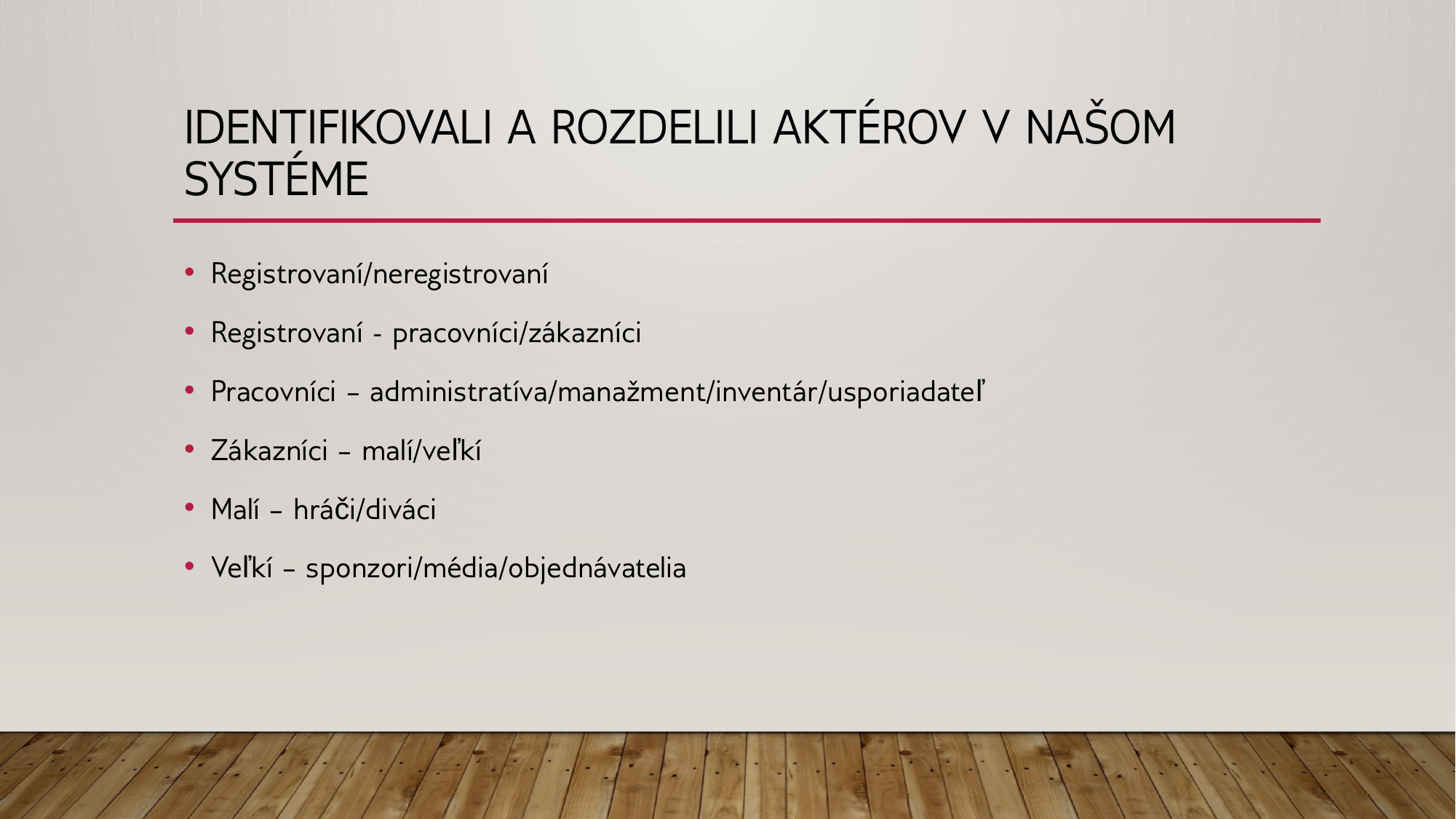

# Identifikovali a rozdelili aktérov v našom systéme
Registrovaní/neregistrovaní
Registrovaní - pracovníci/zákazníci
Pracovníci – administratíva/manažment/inventár/usporiadateľ
Zákazníci – malí/veľkí
Malí – hráči/diváci
Veľkí – sponzori/média/objednávatelia